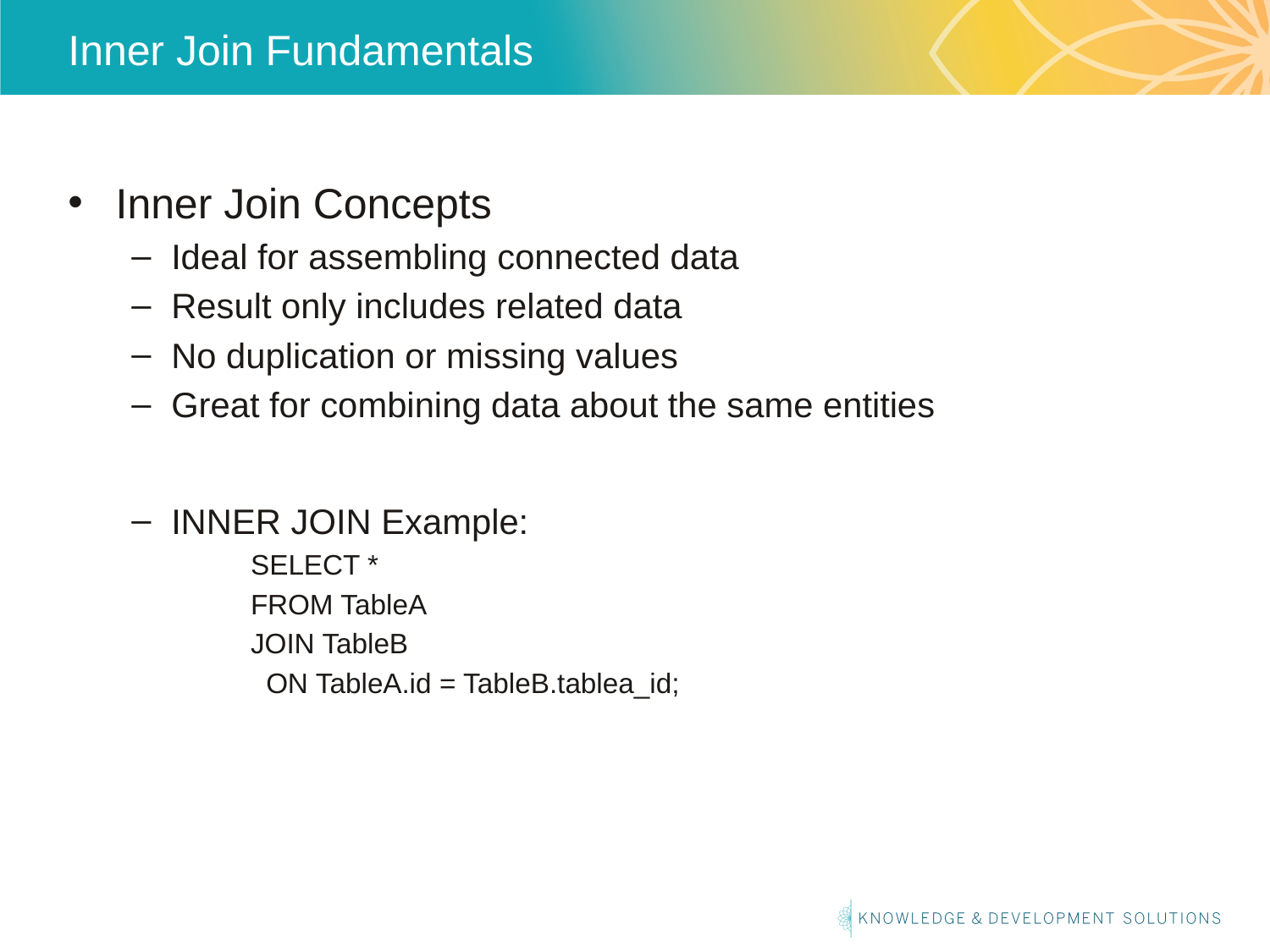

# Inner Join Fundamentals
Inner Join Concepts
Ideal for assembling connected data
Result only includes related data
No duplication or missing values
Great for combining data about the same entities

INNER JOIN Example:
SELECT *
FROM TableA
JOIN TableB
  ON TableA.id = TableB.tablea_id;